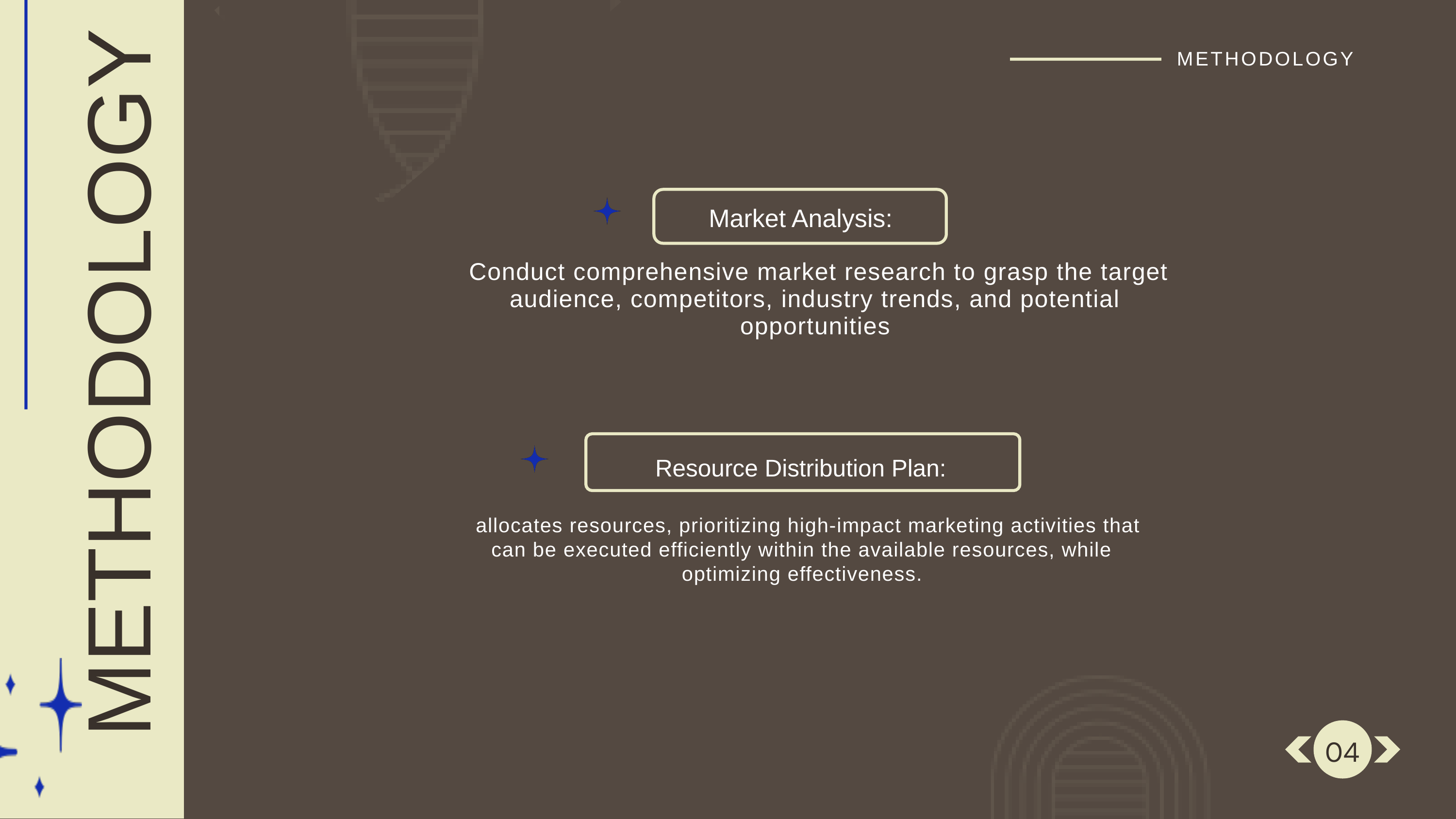

METHODOLOGY

Market Analysis:
 Conduct comprehensive market research to grasp the target audience, competitors, industry trends, and potential opportunities
METHODOLOGY

Resource Distribution Plan:
  allocates resources, prioritizing high-impact marketing activities that can be executed efficiently within the available resources, while optimizing effectiveness.

04